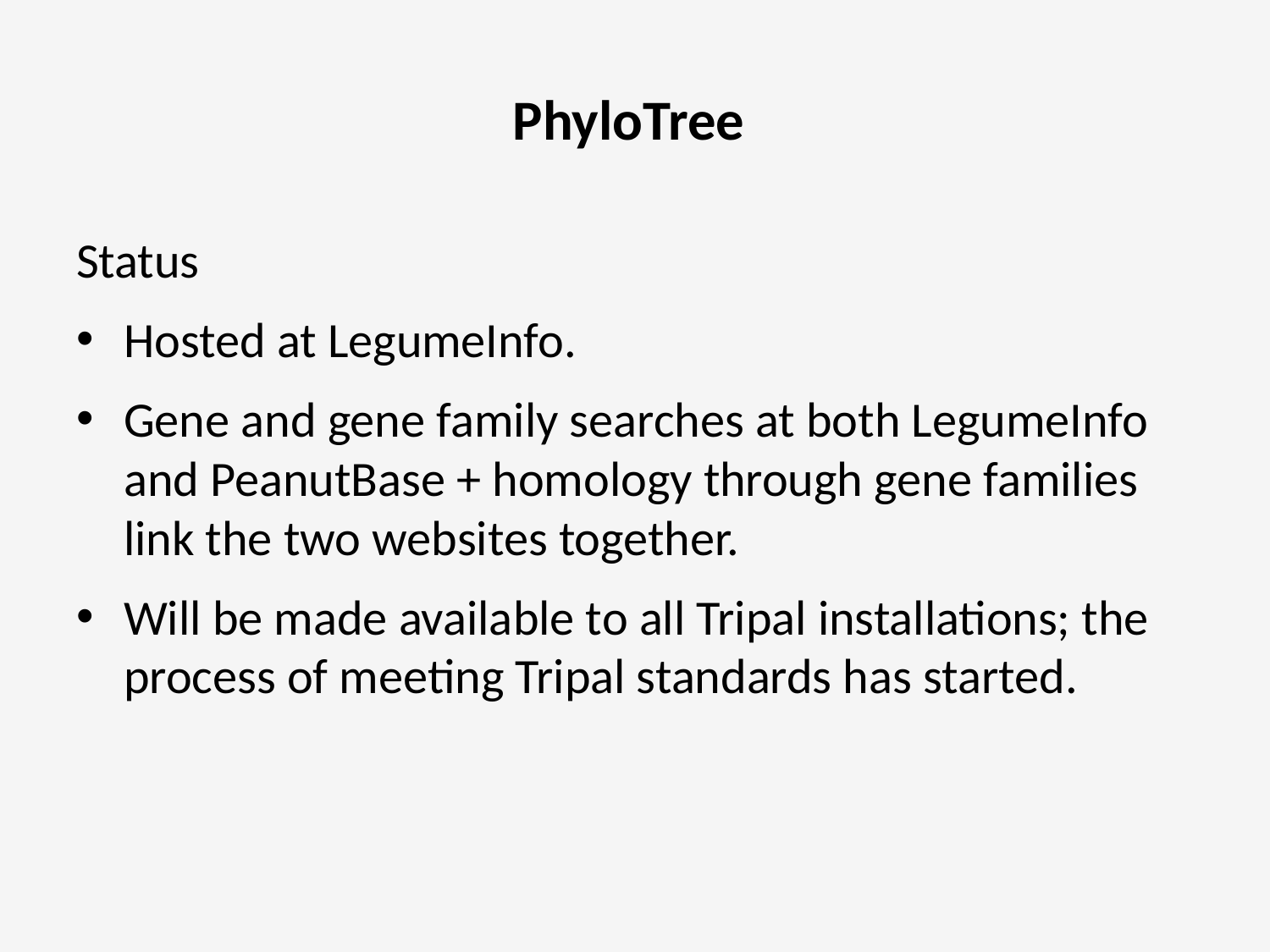

# PhyloTree
Status
Hosted at LegumeInfo.
Gene and gene family searches at both LegumeInfo and PeanutBase + homology through gene families link the two websites together.
Will be made available to all Tripal installations; the process of meeting Tripal standards has started.